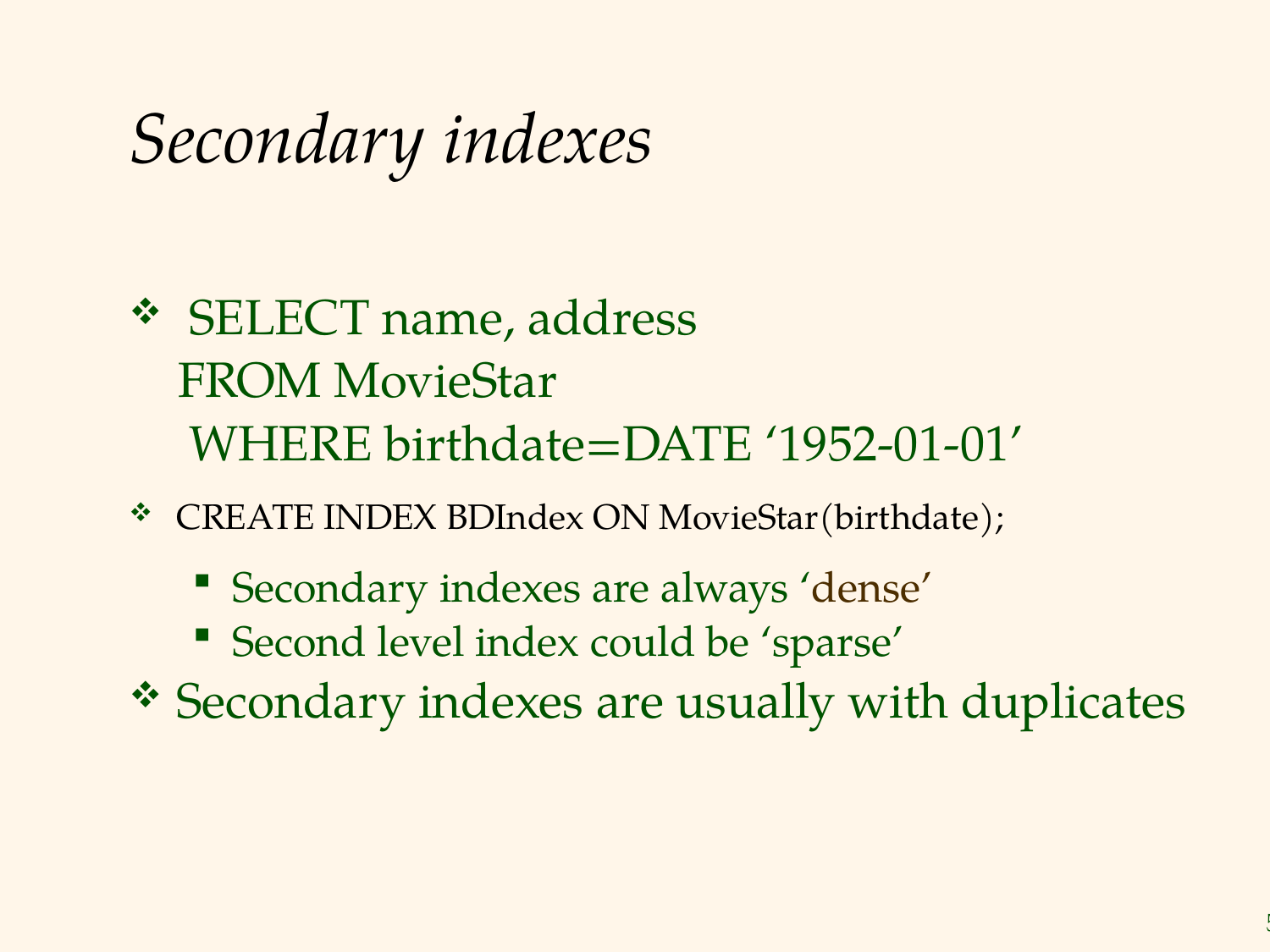

# Secondary indexes
 SELECT name, address
    FROM MovieStar
	 WHERE birthdate=DATE ‘1952-01-01’

CREATE INDEX BDIndex ON MovieStar(birthdate);

Secondary indexes are always ‘dense’
Second level index could be ‘sparse’
Secondary indexes are usually with duplicates